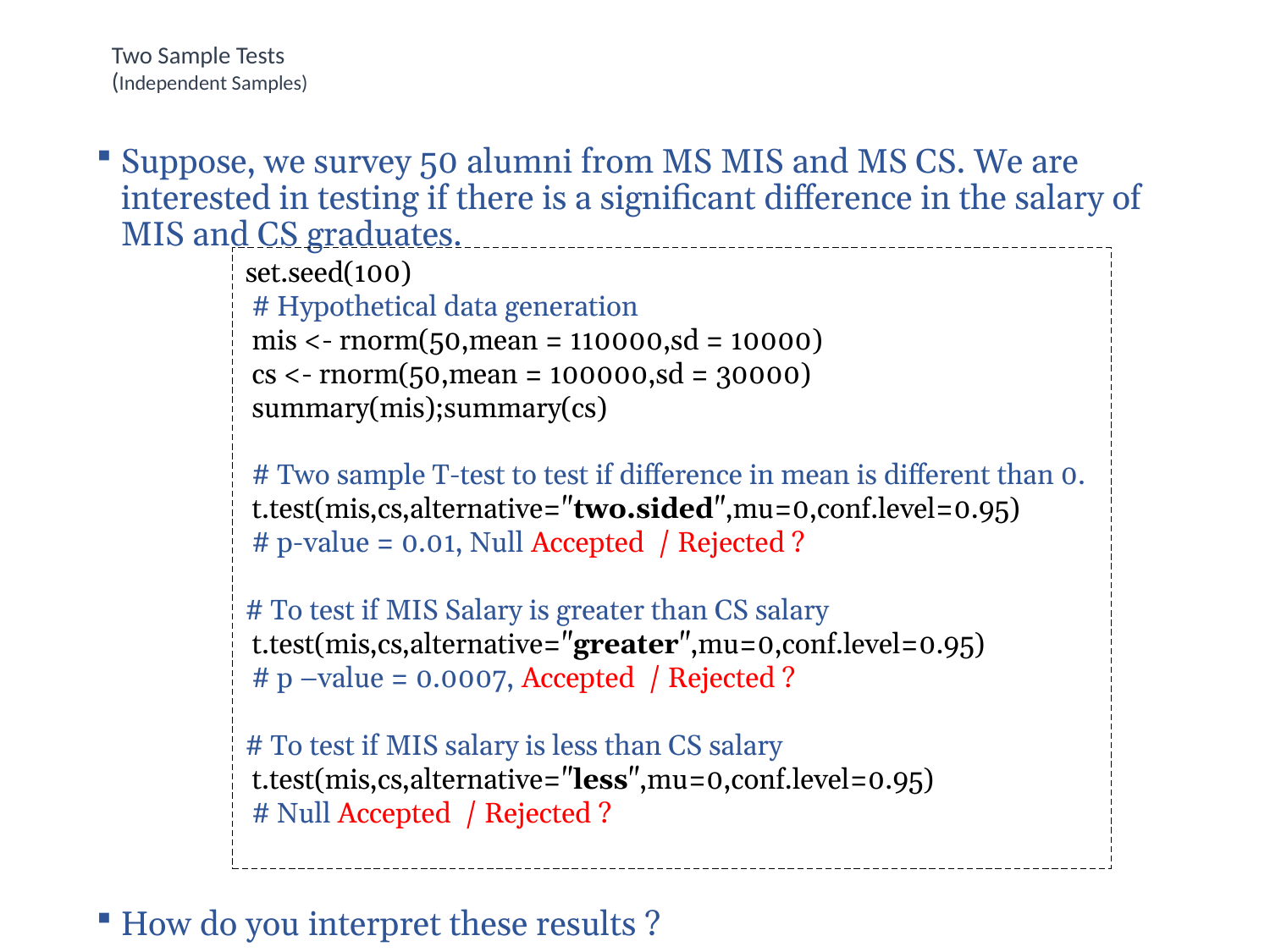

# Two Sample Tests (Independent Samples)
Suppose, we survey 50 alumni from MS MIS and MS CS. We are interested in testing if there is a significant difference in the salary of MIS and CS graduates.

How do you interpret these results ?
set.seed(100)
 # Hypothetical data generation
 mis <- rnorm(50,mean = 110000,sd = 10000)
 cs <- rnorm(50,mean = 100000,sd = 30000)
 summary(mis);summary(cs)

 # Two sample T-test to test if difference in mean is different than 0.
 t.test(mis,cs,alternative="two.sided",mu=0,conf.level=0.95)
 # p-value = 0.01, Null Accepted  / Rejected ?

# To test if MIS Salary is greater than CS salary
 t.test(mis,cs,alternative="greater",mu=0,conf.level=0.95)
 # p –value = 0.0007, Accepted  / Rejected ?

# To test if MIS salary is less than CS salary
 t.test(mis,cs,alternative="less",mu=0,conf.level=0.95)
 # Null Accepted  / Rejected ?